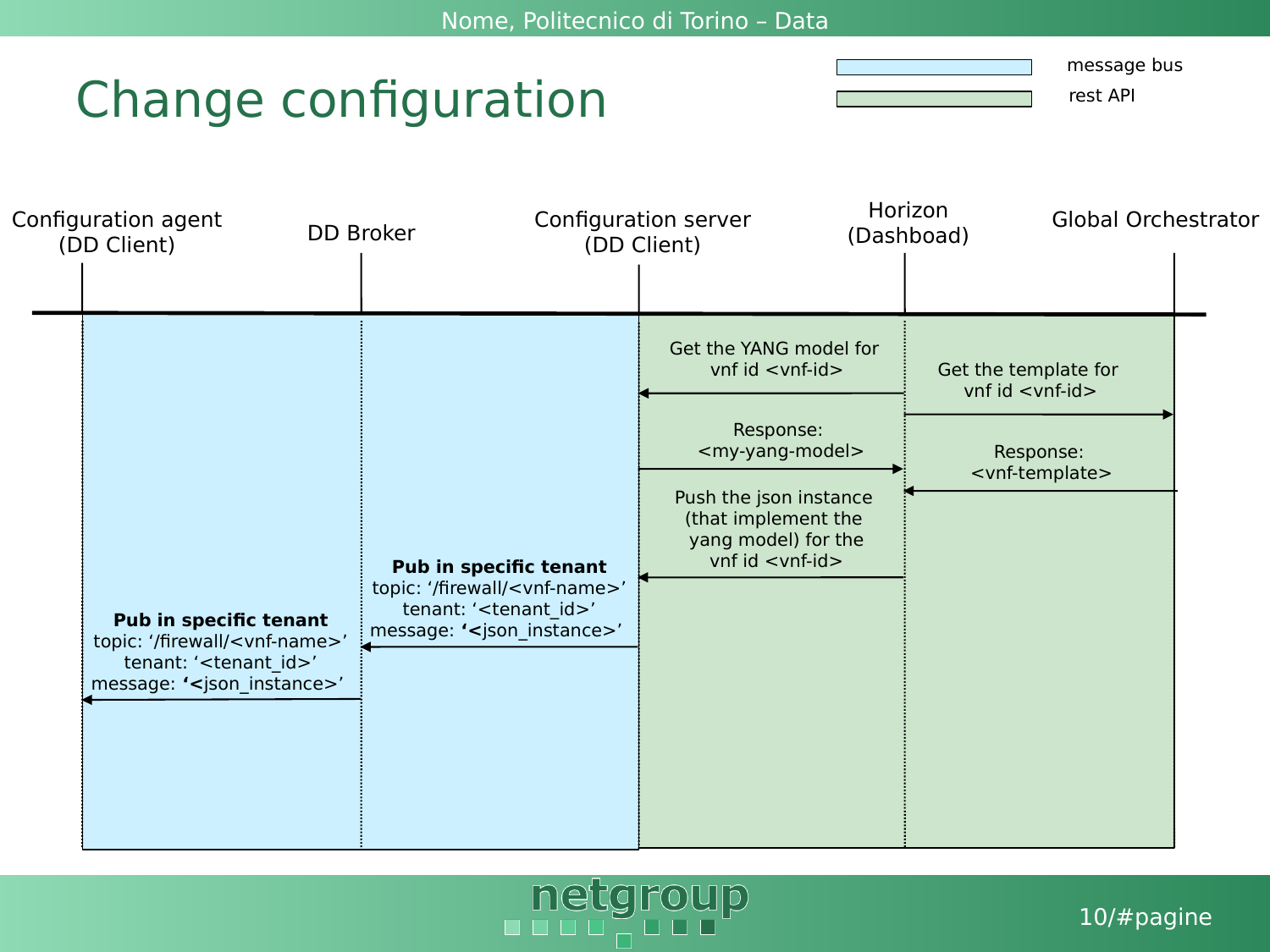

# Change configuration
message bus

rest API

Horizon
(Dashboad)
Configuration agent
(DD Client)
Configuration server
(DD Client)
Global Orchestrator
DD Broker

Get the YANG model for
vnf id <vnf-id>
Get the template for
vnf id <vnf-id>

Response:
<vnf-template>
Response:
<my-yang-model>

Push the json instance
(that implement the
yang model) for the
vnf id <vnf-id>
Pub in specific tenant
topic: ‘/firewall/<vnf-name>’
tenant: ‘<tenant_id>’
message: ‘<json_instance>’

Pub in specific tenant
topic: ‘/firewall/<vnf-name>’
tenant: ‘<tenant_id>’
message: ‘<json_instance>’